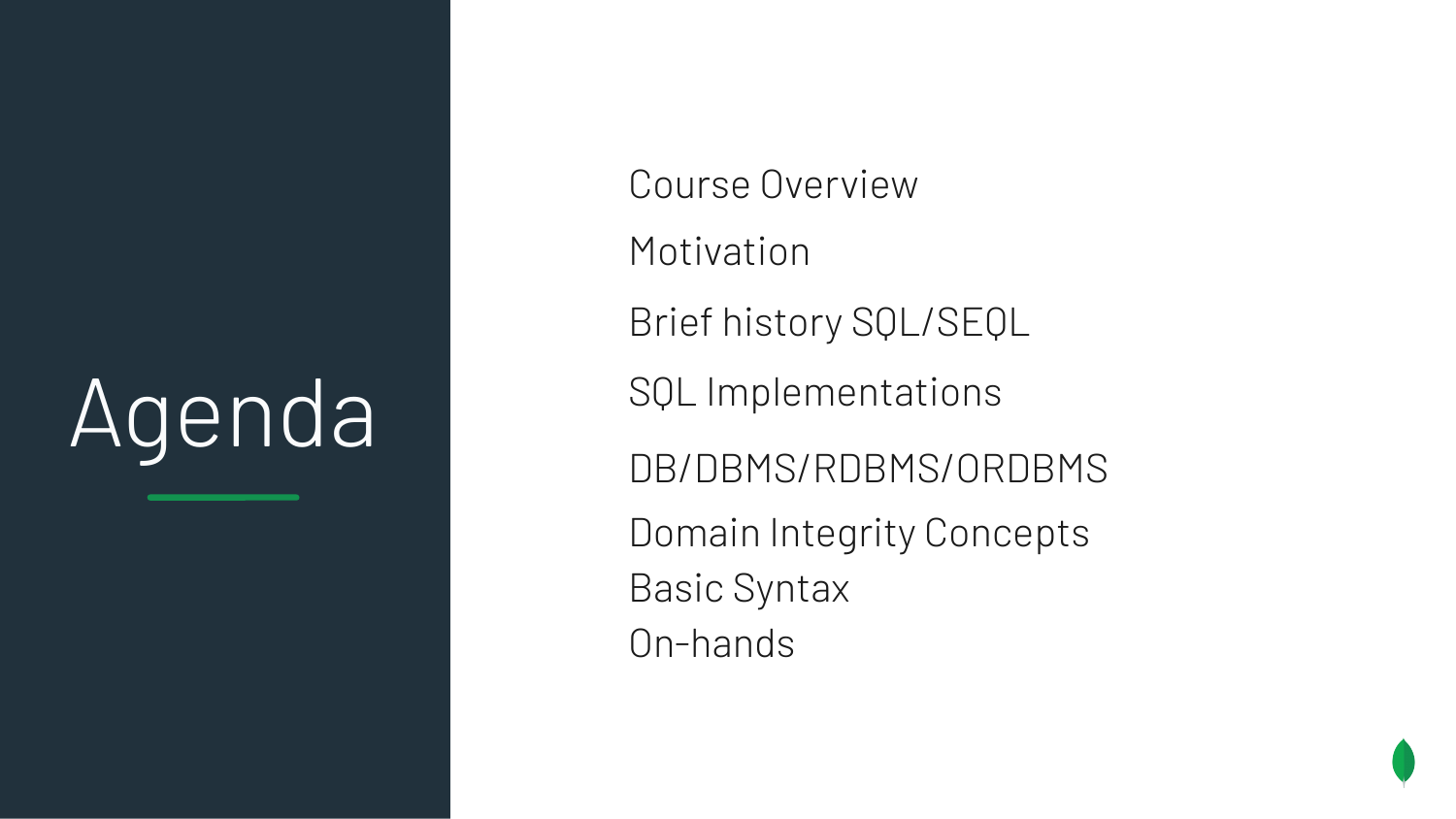

Course Overview
Motivation
Brief history SQL/SEQL
SQL Implementations
DB/DBMS/RDBMS/ORDBMS
Domain Integrity Concepts
Basic Syntax

On-hands